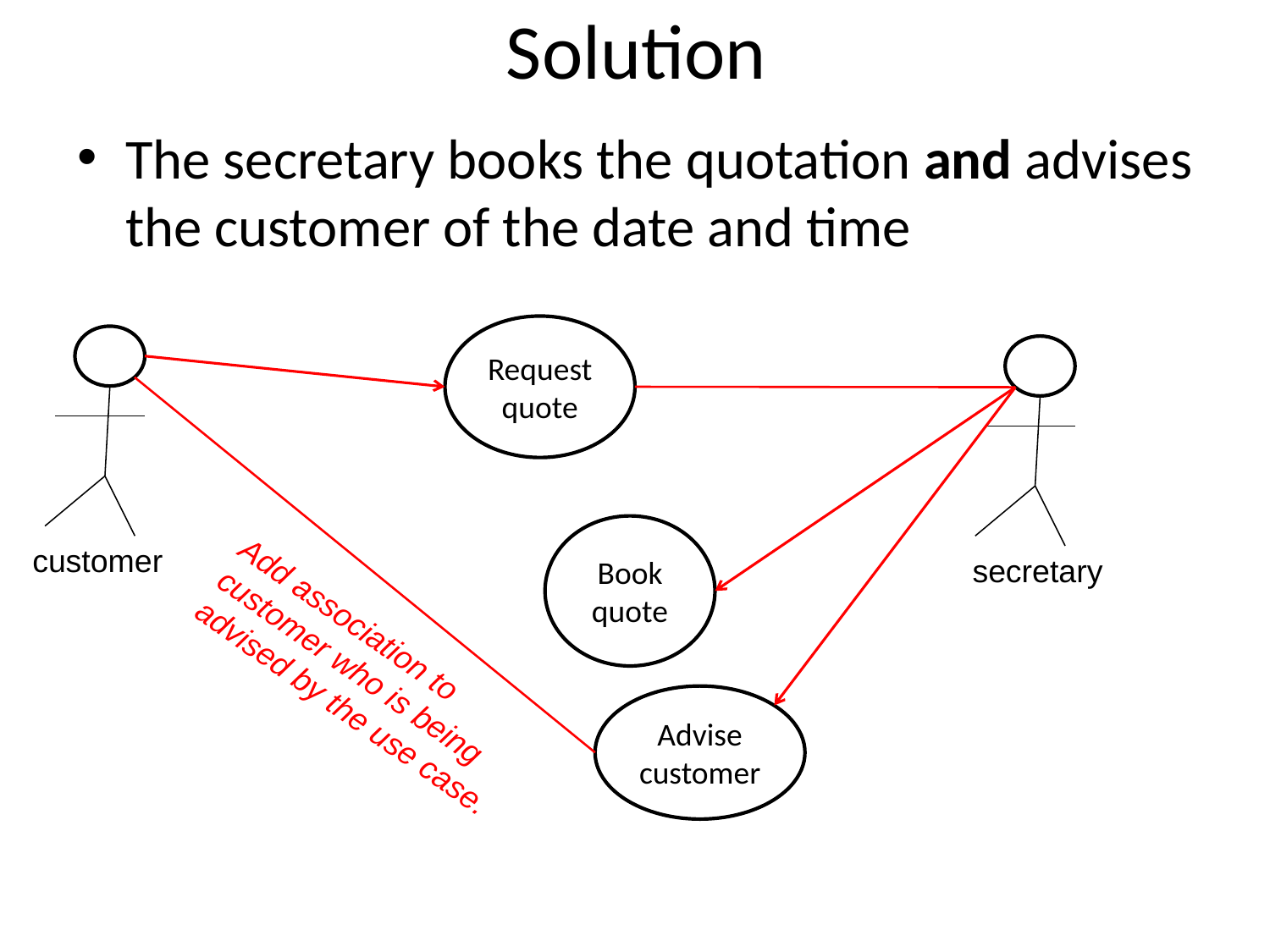

# Solution
The secretary books the quotation and advises the customer of the date and time
Request quote

Book quote
customer
secretary
Add association to customer who is being advised by the use case.
Advise customer